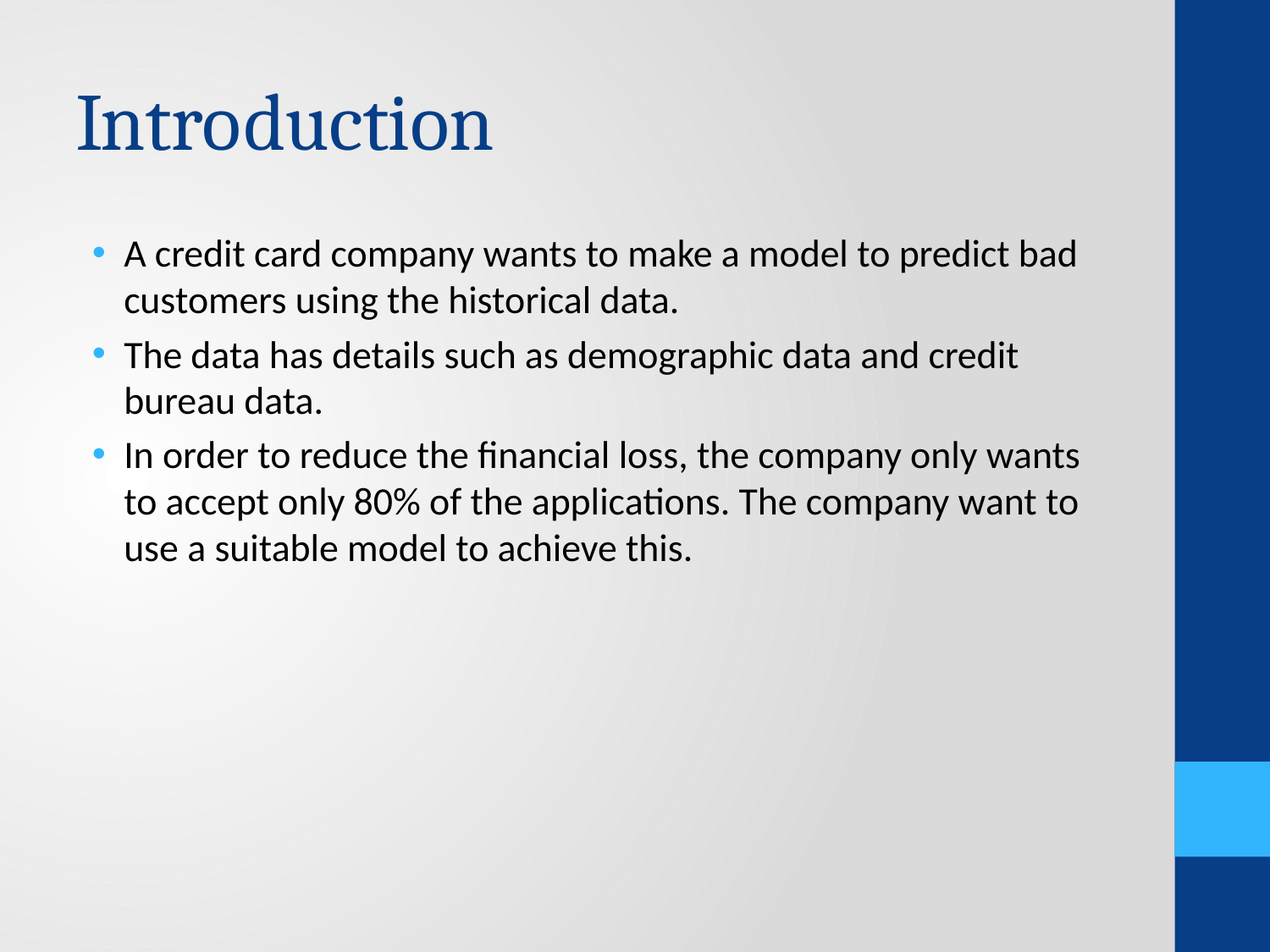

# Introduction
A credit card company wants to make a model to predict bad customers using the historical data.
The data has details such as demographic data and credit bureau data.
In order to reduce the financial loss, the company only wants to accept only 80% of the applications. The company want to use a suitable model to achieve this.